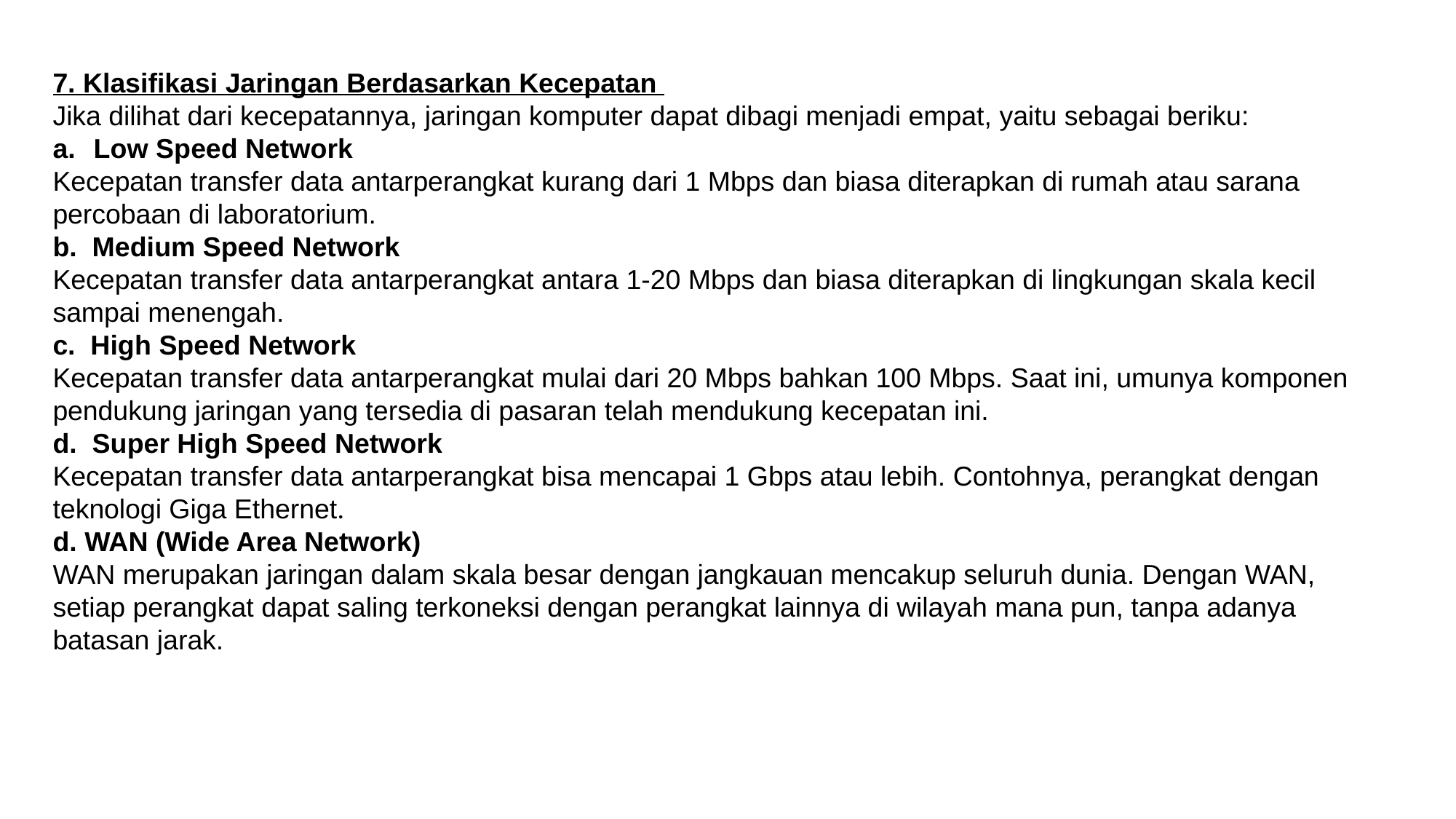

7. Klasifikasi Jaringan Berdasarkan Kecepatan
Jika dilihat dari kecepatannya, jaringan komputer dapat dibagi menjadi empat, yaitu sebagai beriku:
Low Speed Network
Kecepatan transfer data antarperangkat kurang dari 1 Mbps dan biasa diterapkan di rumah atau sarana percobaan di laboratorium.
b.  Medium Speed Network
Kecepatan transfer data antarperangkat antara 1-20 Mbps dan biasa diterapkan di lingkungan skala kecil sampai menengah.
c.  High Speed Network
Kecepatan transfer data antarperangkat mulai dari 20 Mbps bahkan 100 Mbps. Saat ini, umunya komponen pendukung jaringan yang tersedia di pasaran telah mendukung kecepatan ini.
d.  Super High Speed Network
Kecepatan transfer data antarperangkat bisa mencapai 1 Gbps atau lebih. Contohnya, perangkat dengan teknologi Giga Ethernet.
d. WAN (Wide Area Network)
WAN merupakan jaringan dalam skala besar dengan jangkauan mencakup seluruh dunia. Dengan WAN, setiap perangkat dapat saling terkoneksi dengan perangkat lainnya di wilayah mana pun, tanpa adanya batasan jarak.